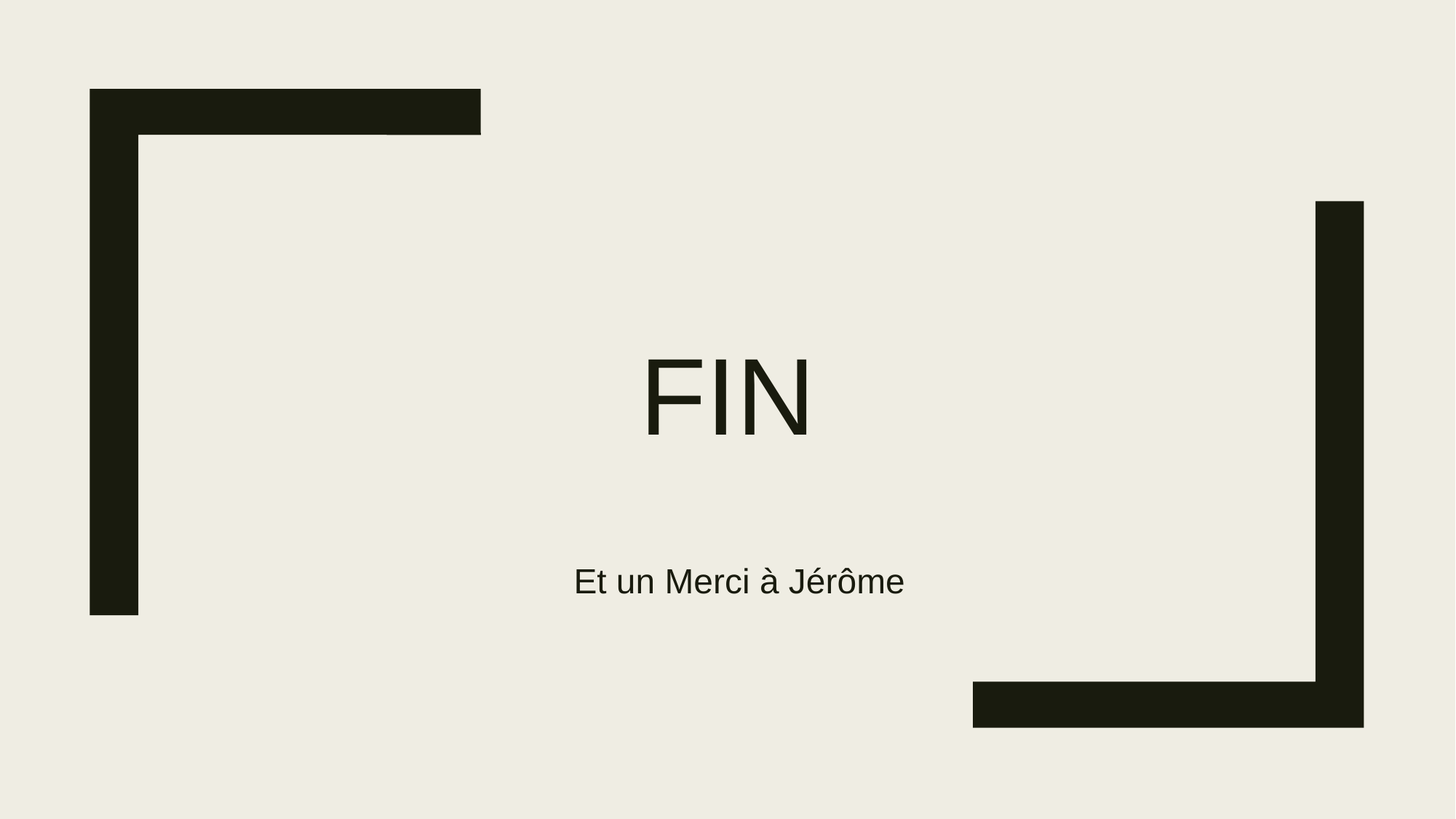

# FIN
Et un Merci à Jérôme